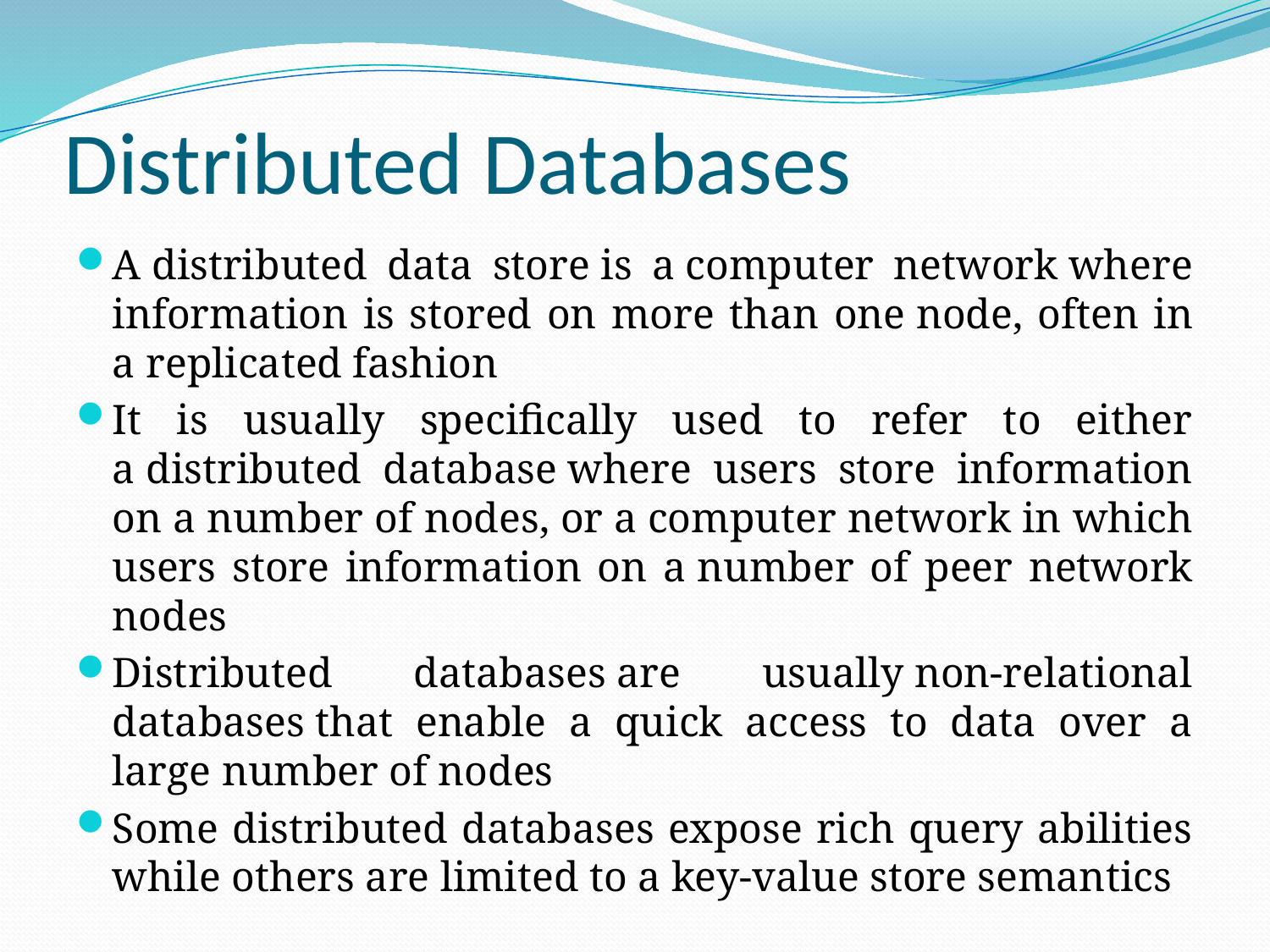

# Distributed Databases
A distributed data store is a computer network where information is stored on more than one node, often in a replicated fashion
It is usually specifically used to refer to either a distributed database where users store information on a number of nodes, or a computer network in which users store information on a number of peer network nodes
Distributed databases are usually non-relational databases that enable a quick access to data over a large number of nodes
Some distributed databases expose rich query abilities while others are limited to a key-value store semantics